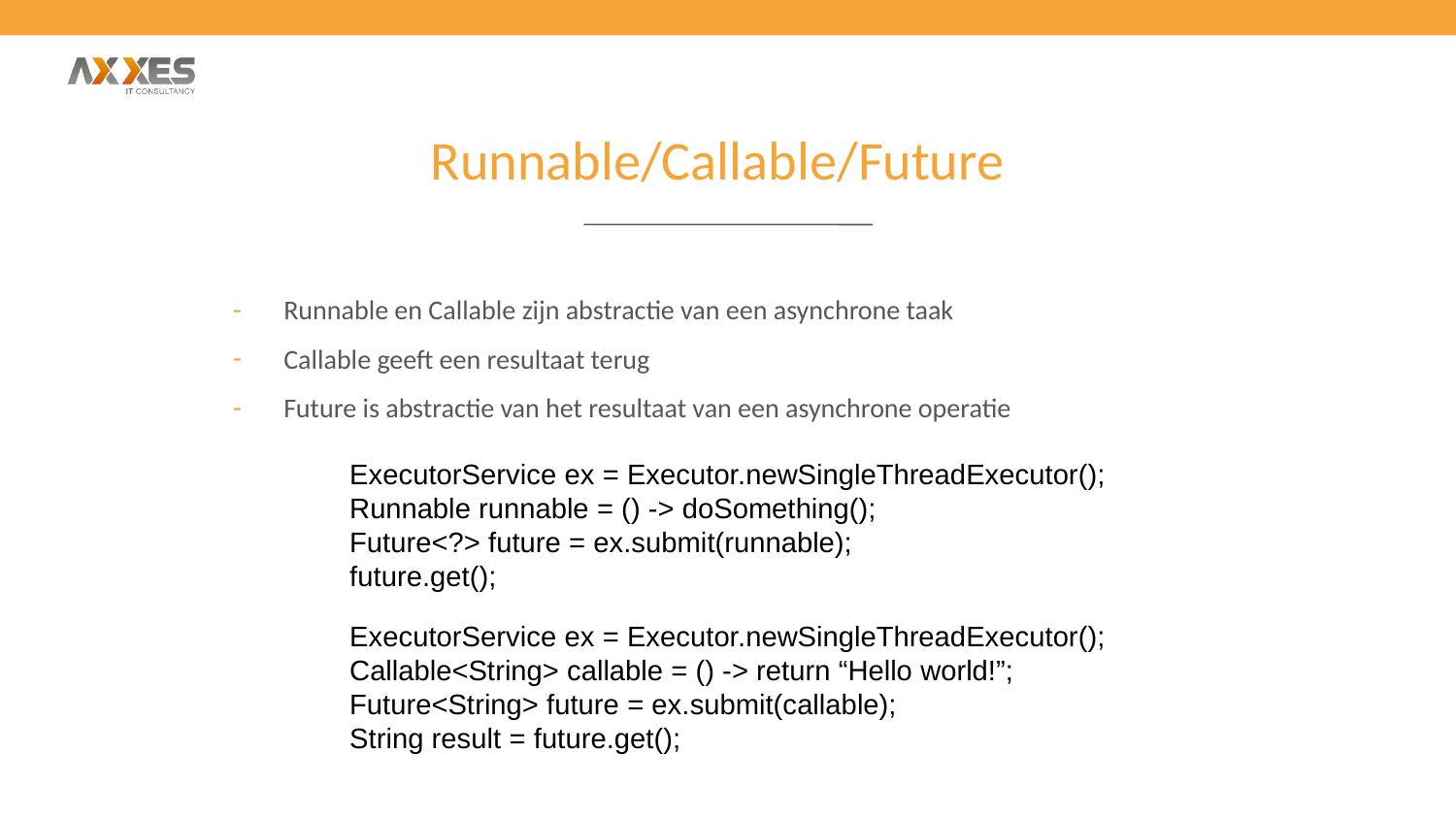

Runnable/Callable/Future
Runnable en Callable zijn abstractie van een asynchrone taak
Callable geeft een resultaat terug
Future is abstractie van het resultaat van een asynchrone operatie
ExecutorService ex = Executor.newSingleThreadExecutor();
Runnable runnable = () -> doSomething();
Future<?> future = ex.submit(runnable);
future.get();
ExecutorService ex = Executor.newSingleThreadExecutor();
Callable<String> callable = () -> return “Hello world!”;
Future<String> future = ex.submit(callable);
String result = future.get();